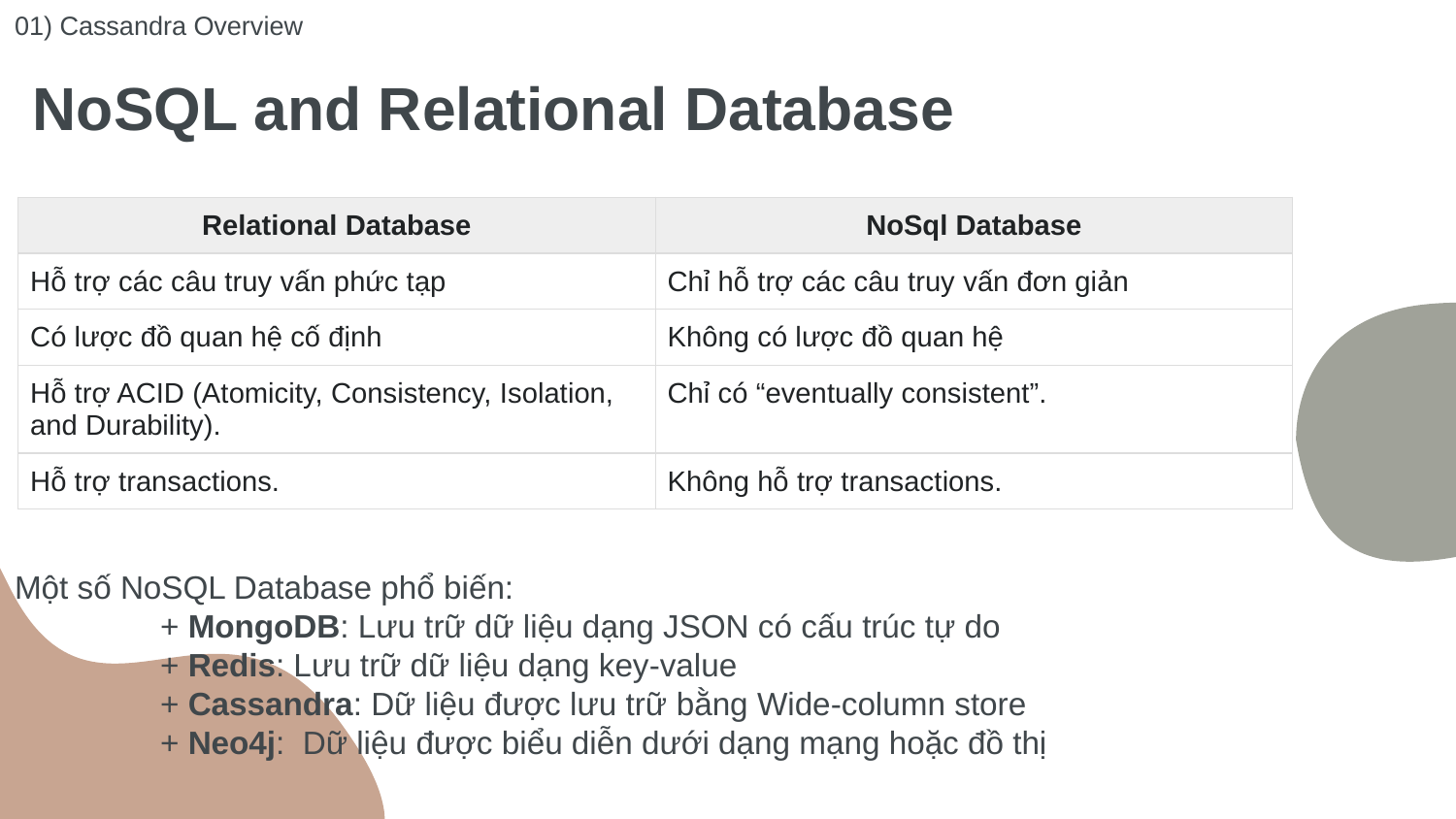

# 01) Cassandra Overview
NoSQL and Relational Database
| Relational Database | NoSql Database |
| --- | --- |
| Hỗ trợ các câu truy vấn phức tạp | Chỉ hỗ trợ các câu truy vấn đơn giản |
| Có lược đồ quan hệ cố định | Không có lược đồ quan hệ |
| Hỗ trợ ACID (Atomicity, Consistency, Isolation, and Durability). | Chỉ có “eventually consistent”. |
| Hỗ trợ transactions. | Không hỗ trợ transactions. |
Một số NoSQL Database phổ biến:
	+ MongoDB: Lưu trữ dữ liệu dạng JSON có cấu trúc tự do
	+ Redis: Lưu trữ dữ liệu dạng key-value
	+ Cassandra: Dữ liệu được lưu trữ bằng Wide-column store
	+ Neo4j:  Dữ liệu được biểu diễn dưới dạng mạng hoặc đồ thị